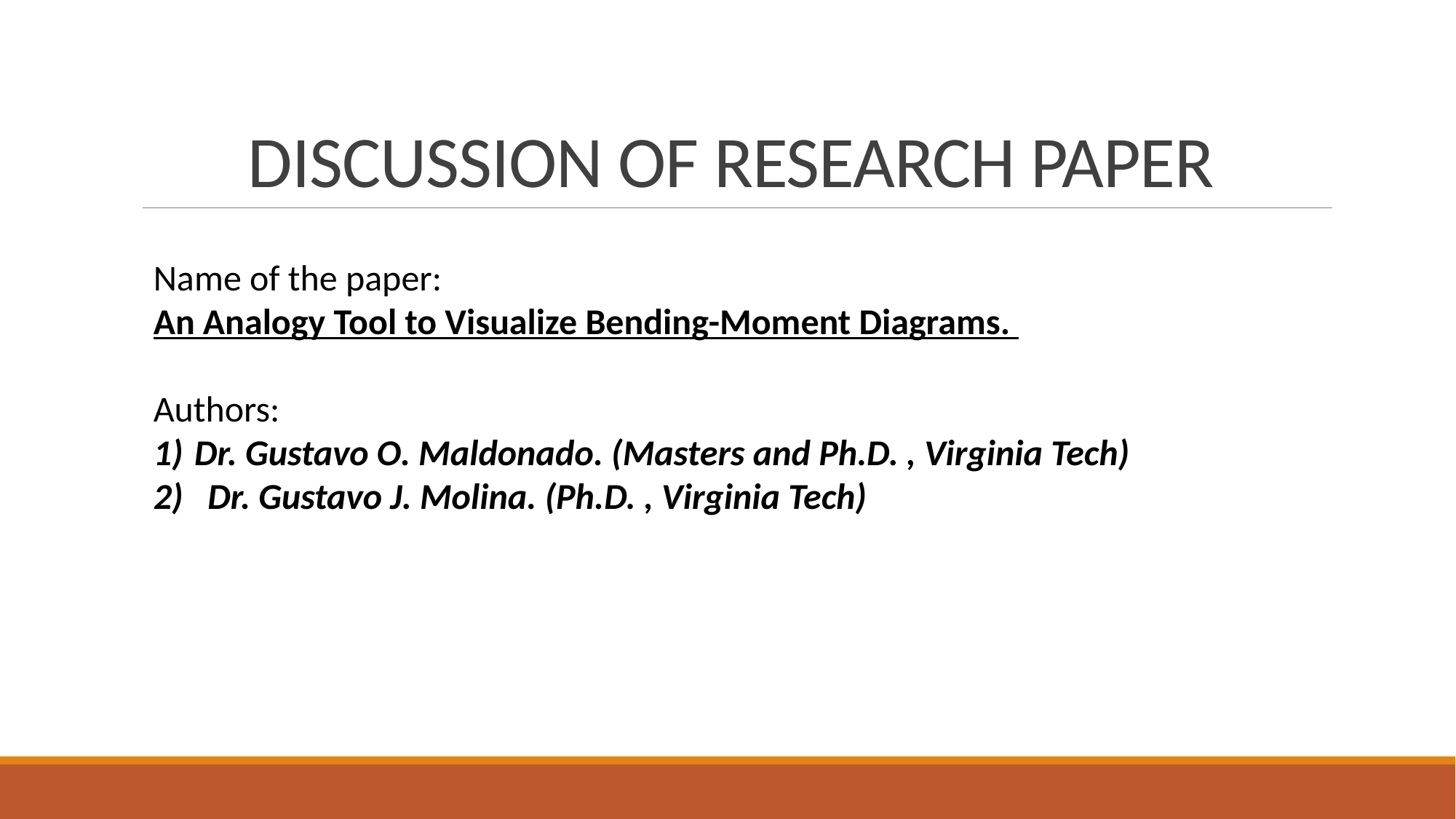

# DISCUSSION OF RESEARCH PAPER
Name of the paper:
An Analogy Tool to Visualize Bending-Moment Diagrams.

Authors:
Dr. Gustavo O. Maldonado. (Masters and Ph.D. , Virginia Tech)
2)   Dr. Gustavo J. Molina. (Ph.D. , Virginia Tech)